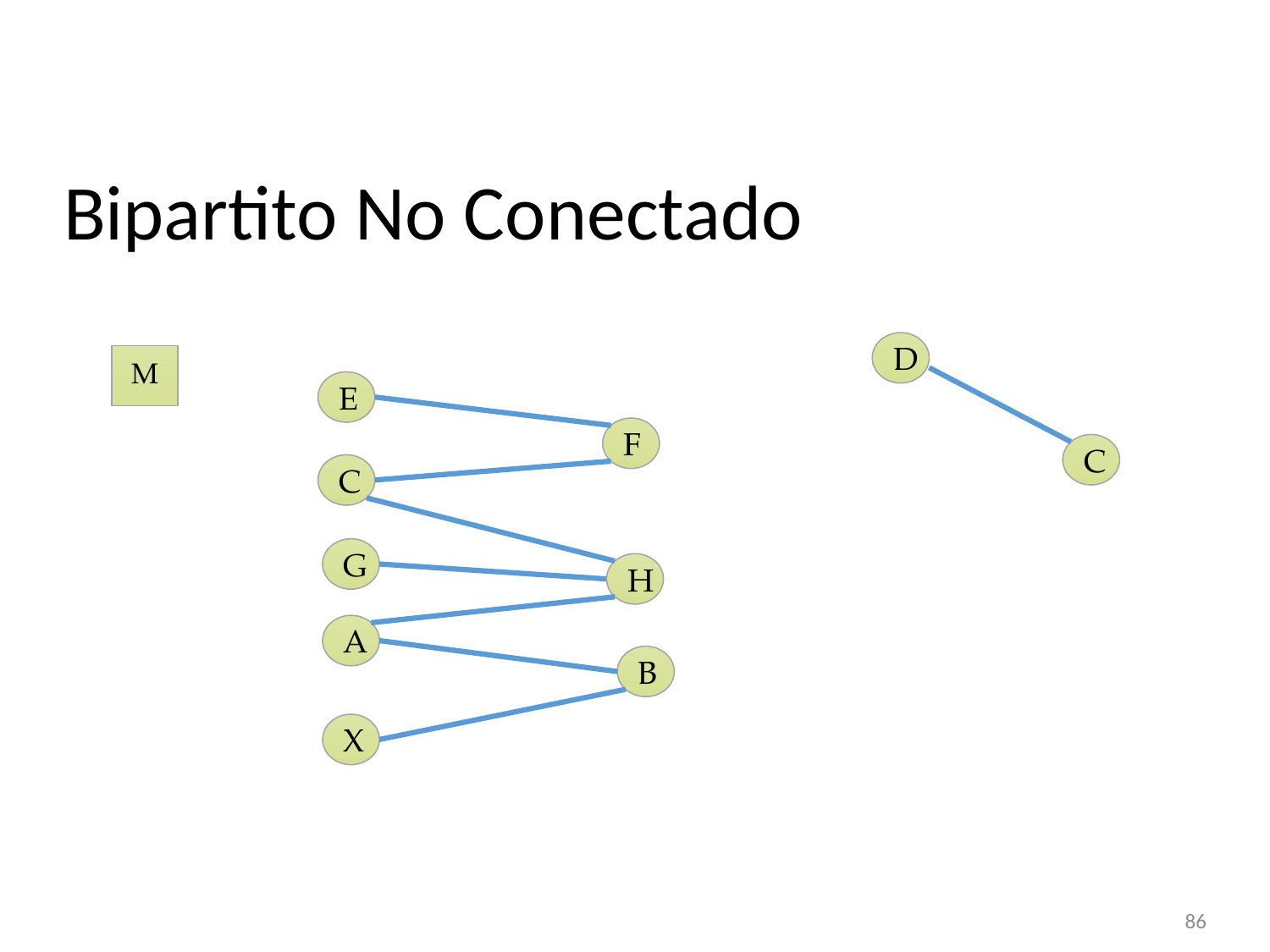

# Bipartito No Conectado
D
M
E
F
C
H
A
B
X
C
G
86